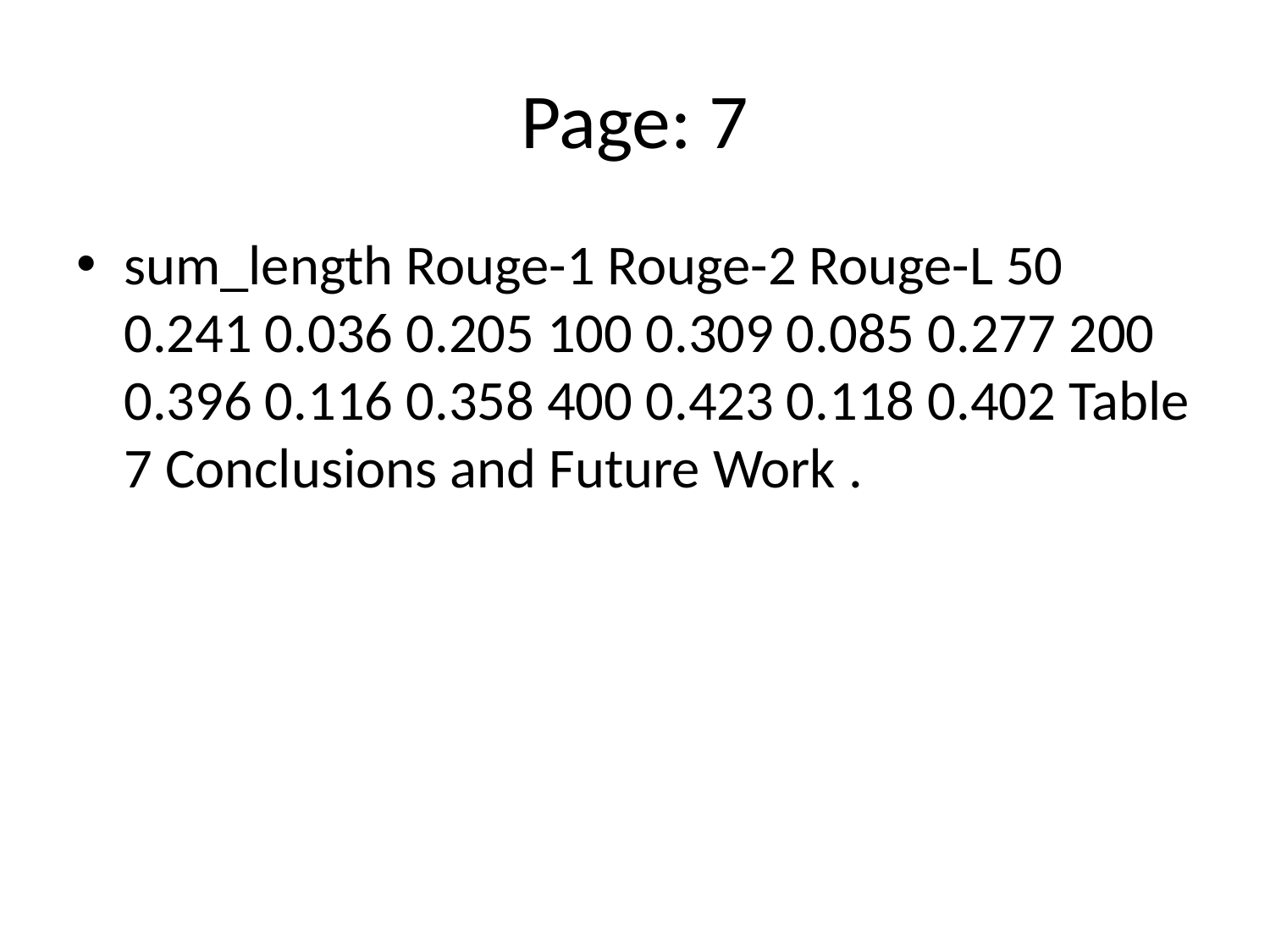

# Page: 7
sum_length Rouge-1 Rouge-2 Rouge-L 50 0.241 0.036 0.205 100 0.309 0.085 0.277 200 0.396 0.116 0.358 400 0.423 0.118 0.402 Table 7 Conclusions and Future Work .